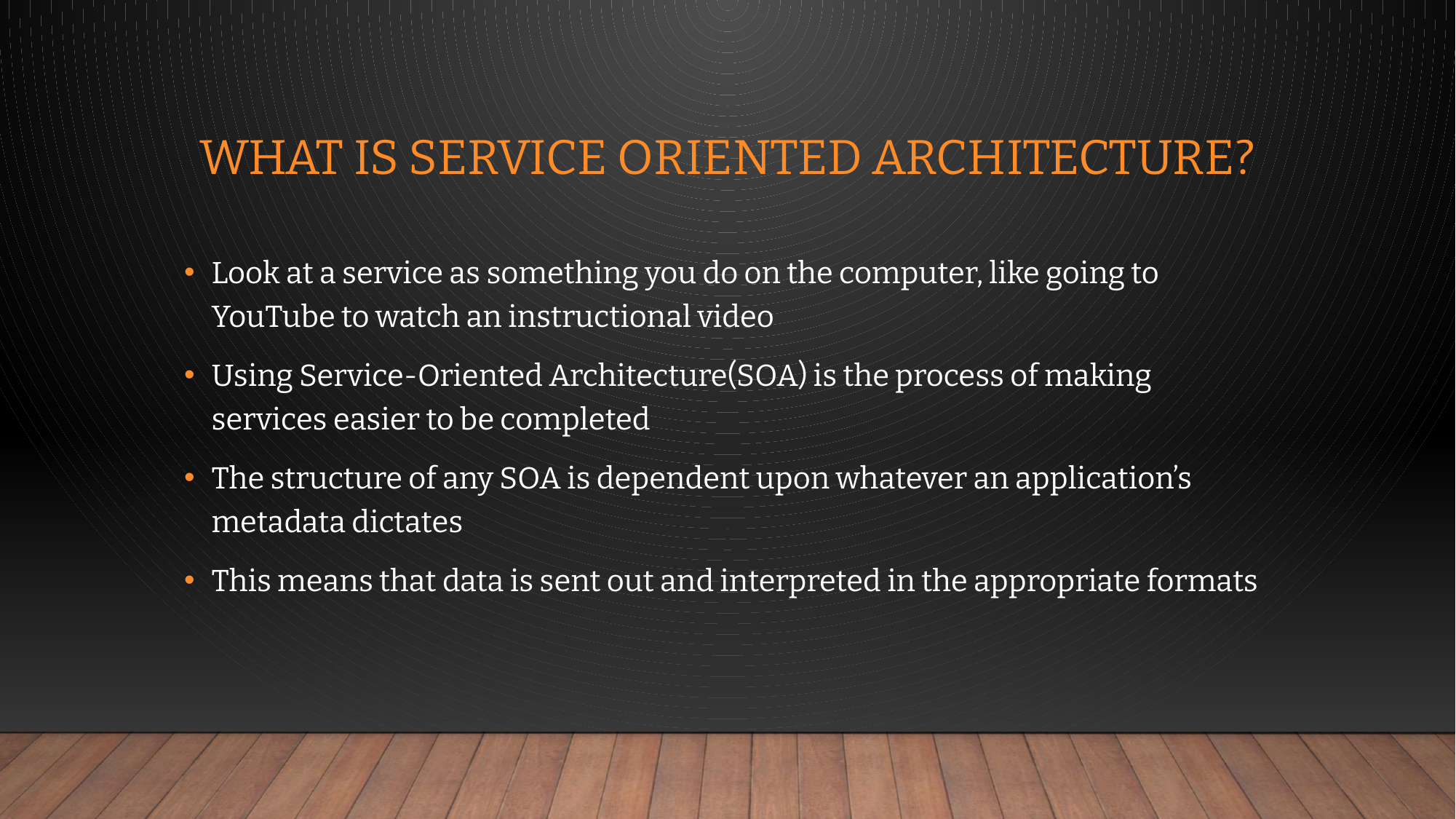

# What is service oriented architecture?
Look at a service as something you do on the computer, like going to YouTube to watch an instructional video
Using Service-Oriented Architecture(SOA) is the process of making services easier to be completed
The structure of any SOA is dependent upon whatever an application’s metadata dictates
This means that data is sent out and interpreted in the appropriate formats